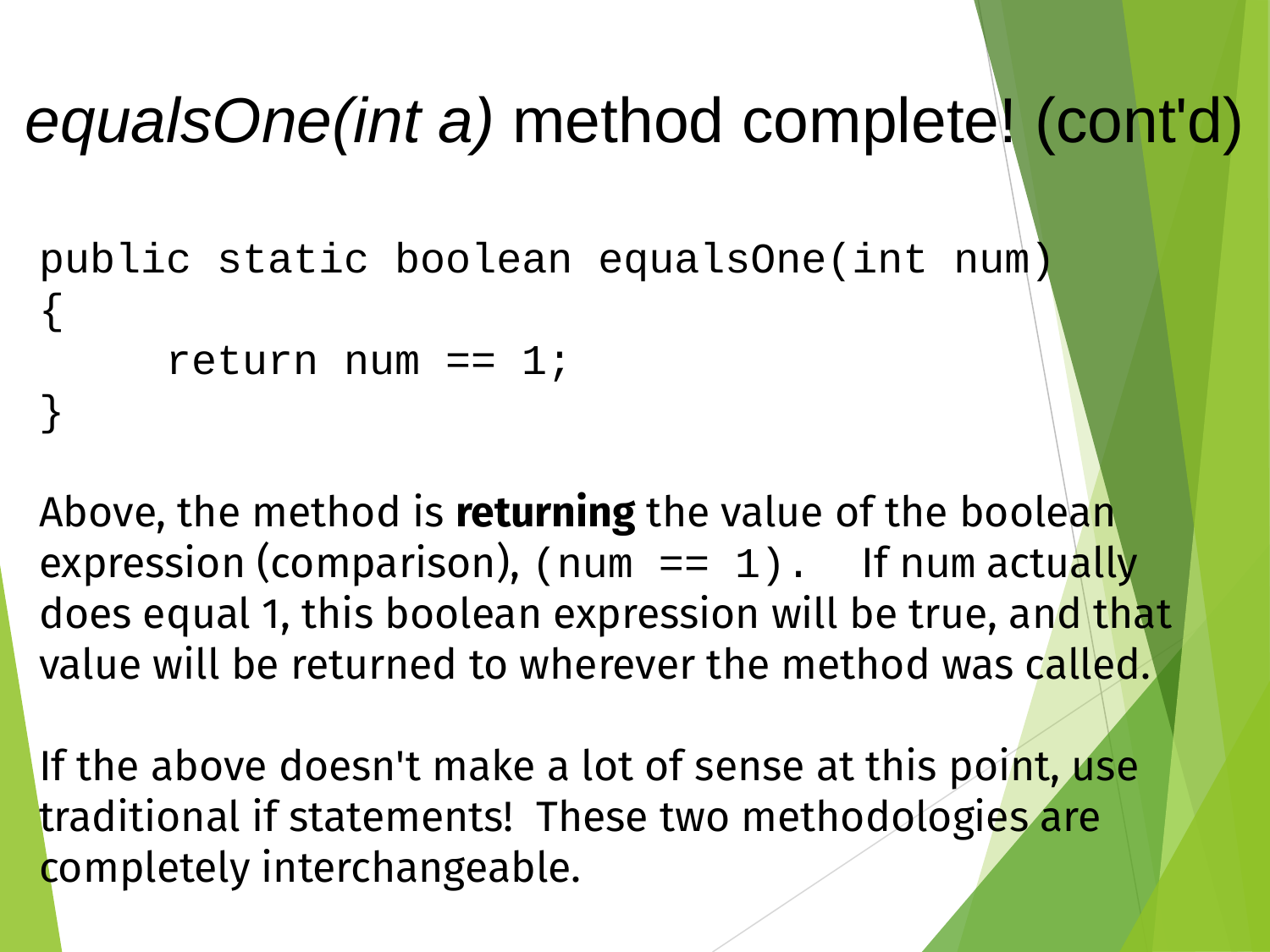

equalsOne(int a) method complete! (cont'd)
public static boolean equalsOne(int num)
{
	return num == 1;
}

Above, the method is returning the value of the boolean expression (comparison), (num == 1).  If num actually does equal 1, this boolean expression will be true, and that value will be returned to wherever the method was called.

If the above doesn't make a lot of sense at this point, use traditional if statements!  These two methodologies are completely interchangeable.